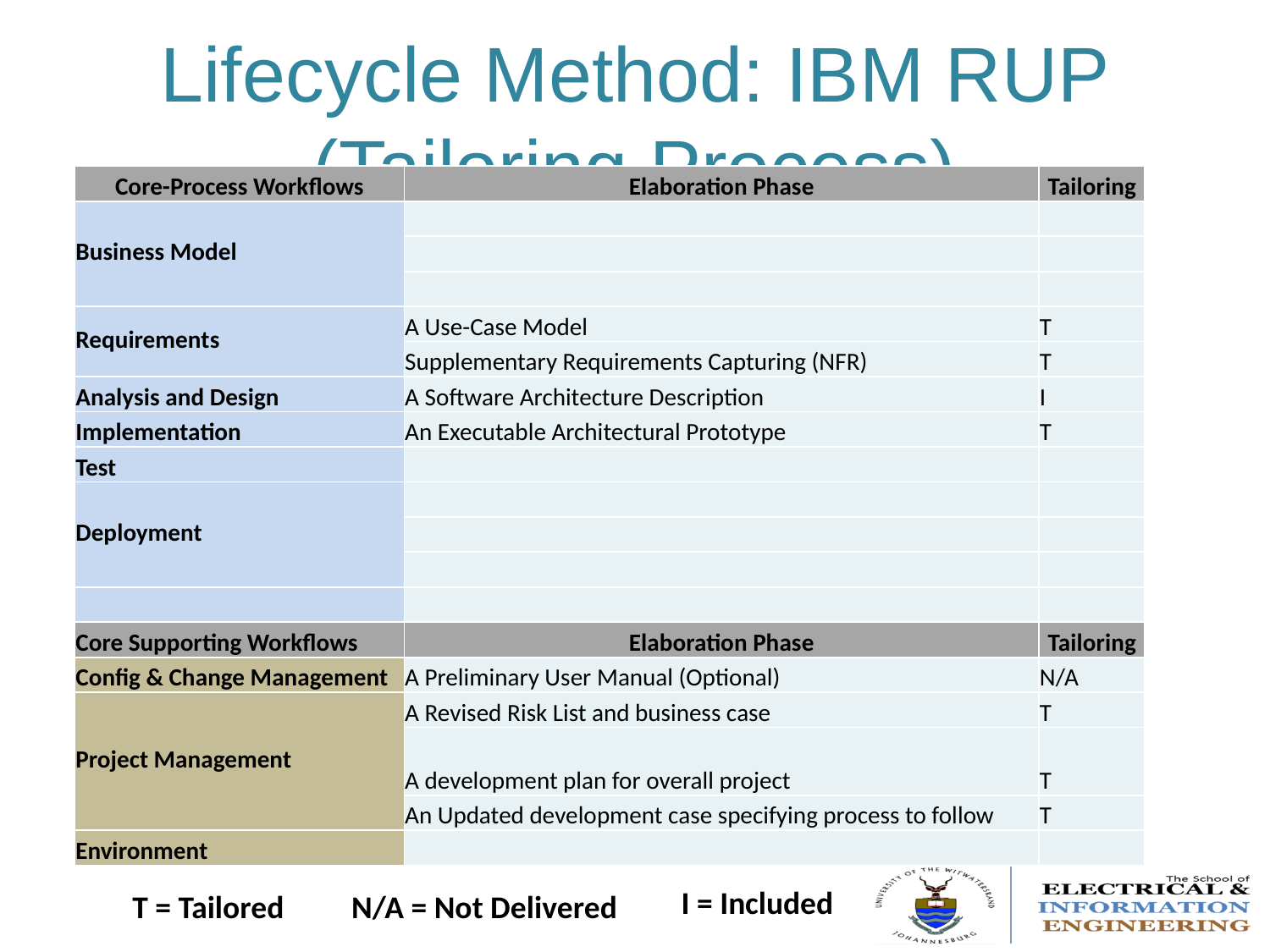

# Lifecycle Method: IBM RUP (Tailoring Process)
| Core-Process Workflows | Elaboration Phase | Tailoring |
| --- | --- | --- |
| Business Model |  |  |
|  |  |  |
|  |  |  |
| Requirements | A Use-Case Model | T |
|  | Supplementary Requirements Capturing (NFR) | T |
| Analysis and Design | A Software Architecture Description | I |
| Implementation | An Executable Architectural Prototype | T |
| Test |  |  |
| Deployment |  |  |
|  |  |  |
|  |  |  |
|  |  |  |
| Core Supporting Workflows | Elaboration Phase | Tailoring |
| Config & Change Management | A Preliminary User Manual (Optional) | N/A |
| Project Management | A Revised Risk List and business case | T |
|  | A development plan for overall project | T |
|  | An Updated development case specifying process to follow | T |
| Environment |  |  |
I = Included
T = Tailored
N/A = Not Delivered